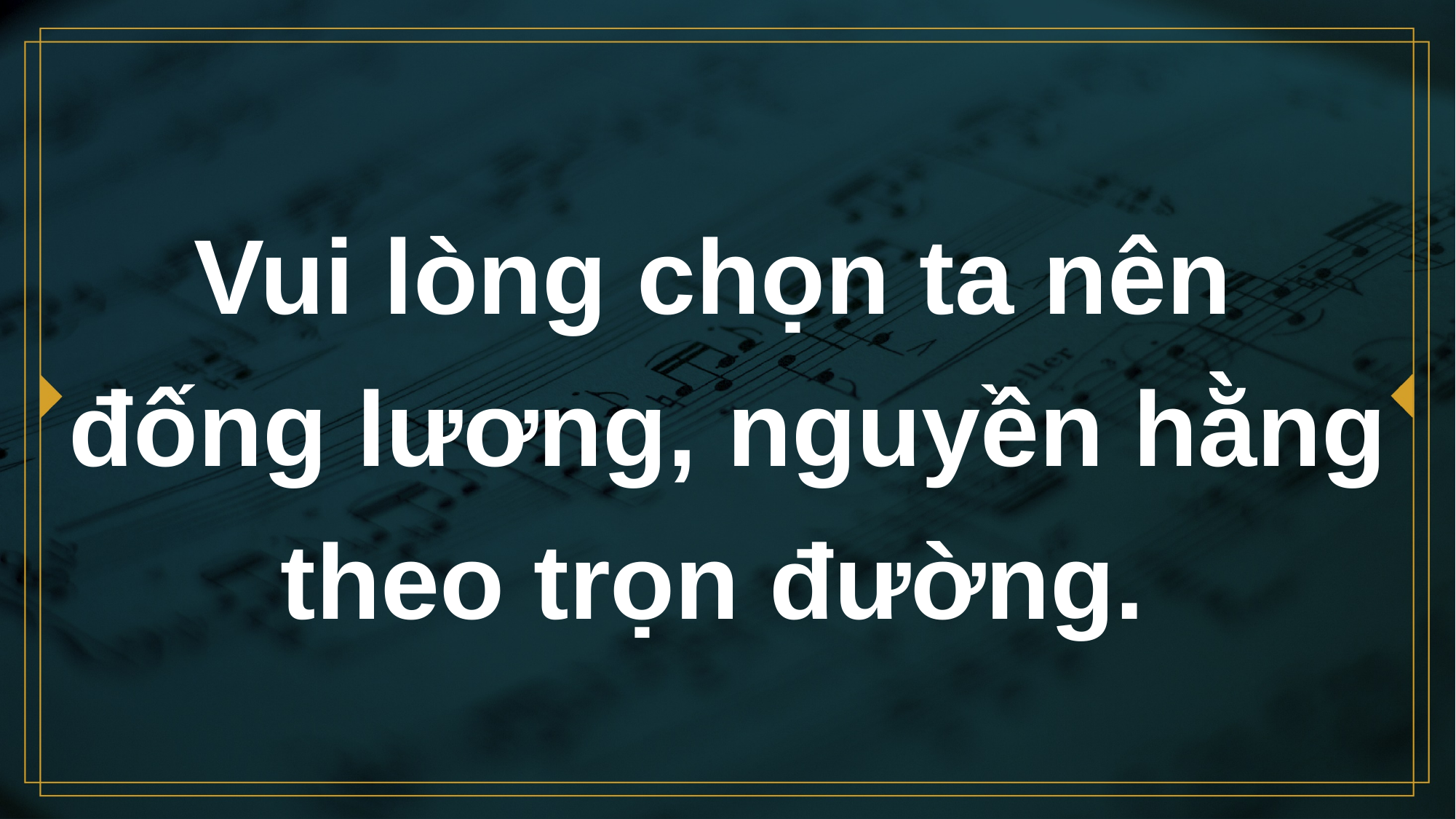

# Vui lòng chọn ta nên đống lương, nguyền hằng theo trọn đường.